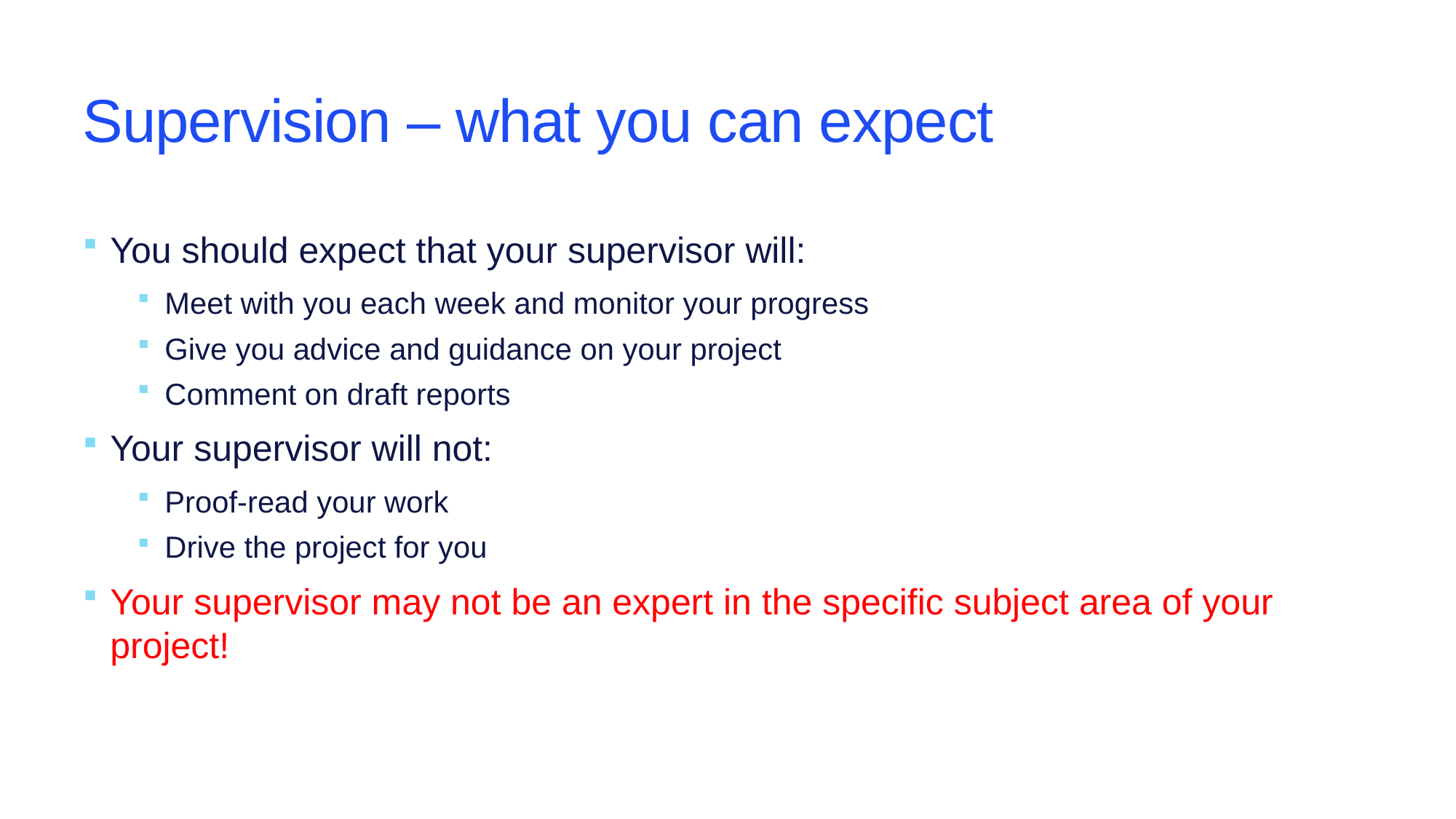

# Supervision – what you can expect
You should expect that your supervisor will:
Meet with you each week and monitor your progress
Give you advice and guidance on your project
Comment on draft reports
Your supervisor will not:
Proof-read your work
Drive the project for you
Your supervisor may not be an expert in the specific subject area of your project!